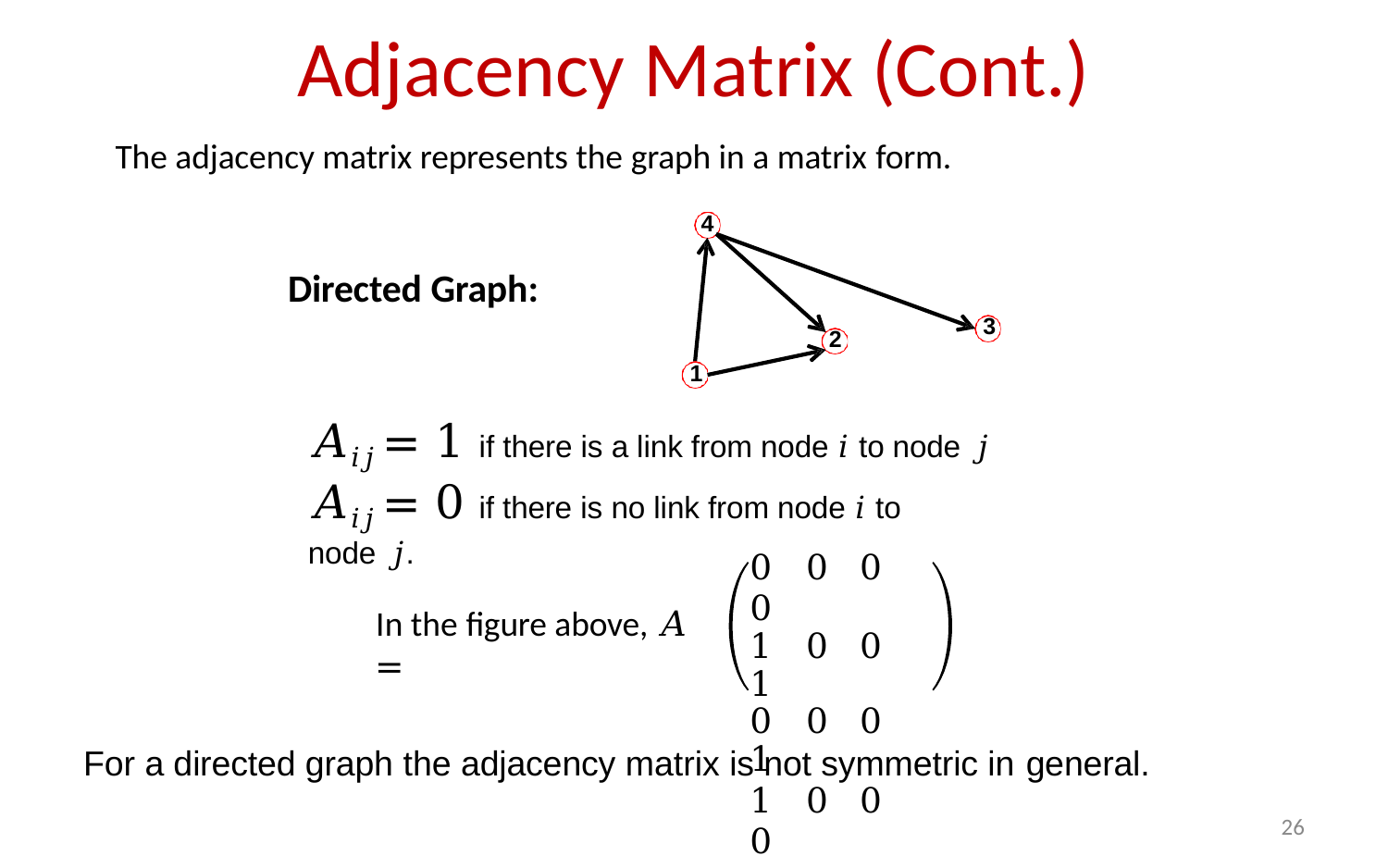

# Adjacency Matrix (Cont.)
The adjacency matrix represents the graph in a matrix form.
4

Directed Graph:
3

2

1

𝐴𝑖𝑗 = 1 if there is a link from node 𝑖 to node 𝑗
𝐴𝑖𝑗 = 0 if there is no link from node 𝑖 to node 𝑗.

0	0	0	0
1	0	0	1
0	0	0	1
1	0	0	0

In the figure above, 𝐴 =
For a directed graph the adjacency matrix is not symmetric in general.
26